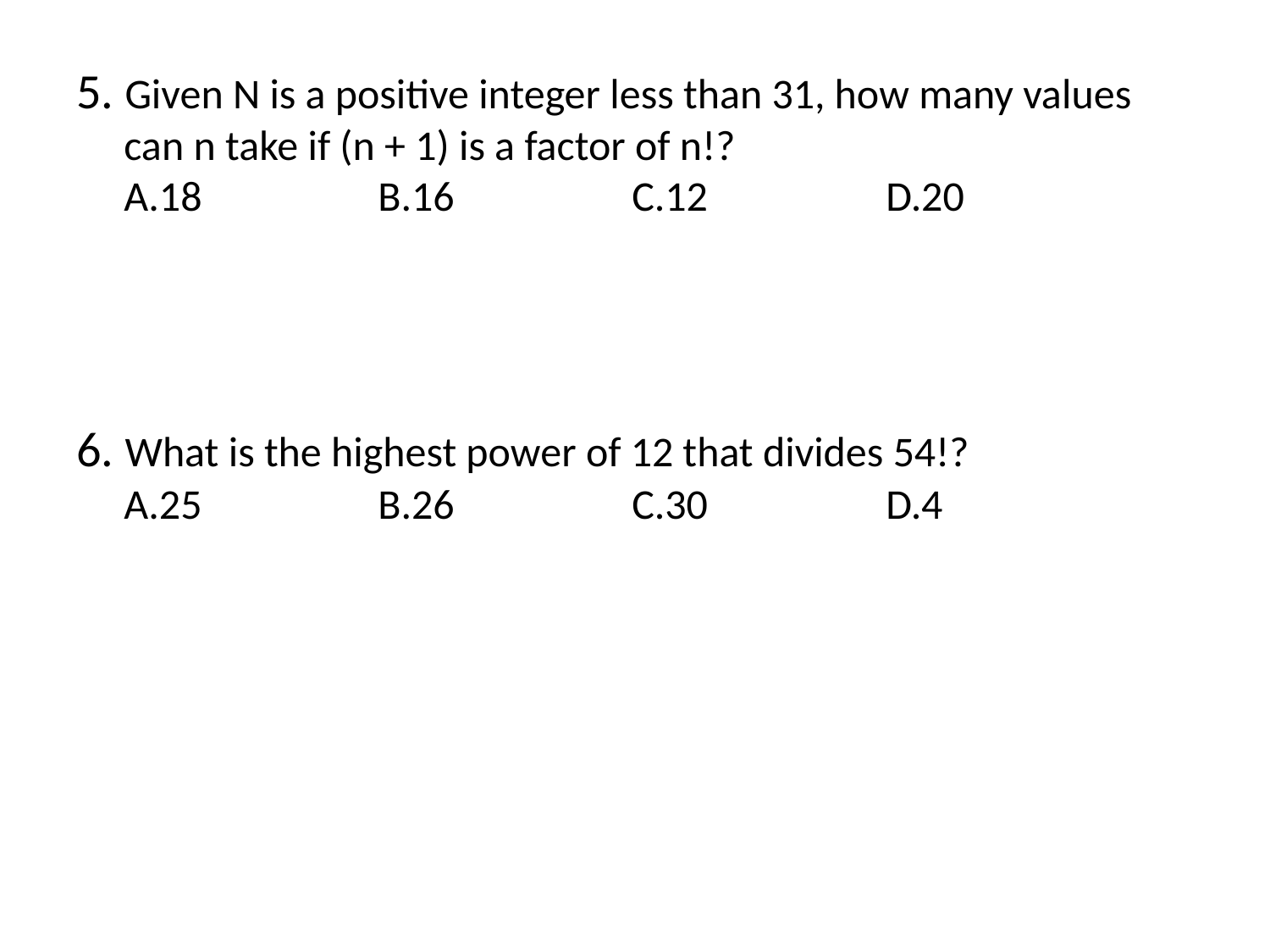

5. Given N is a positive integer less than 31, how many values can n take if (n + 1) is a factor of n!?
A.18		B.16		C.12		D.20

6. What is the highest power of 12 that divides 54!?
A.25		B.26		C.30		D.4